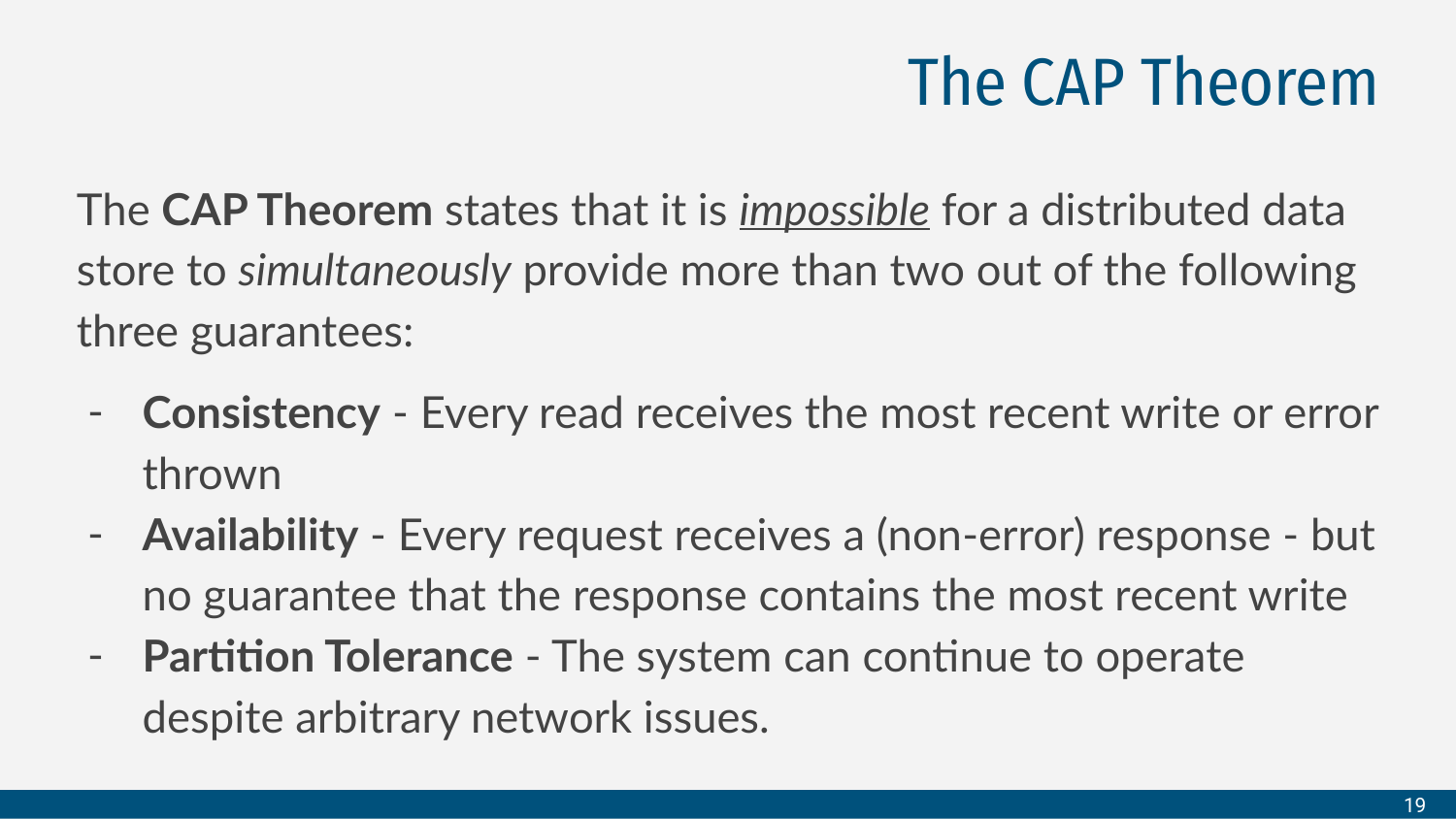

# The CAP Theorem
The CAP Theorem states that it is impossible for a distributed data store to simultaneously provide more than two out of the following three guarantees:
Consistency - Every read receives the most recent write or error thrown
Availability - Every request receives a (non-error) response - but no guarantee that the response contains the most recent write
Partition Tolerance - The system can continue to operate despite arbitrary network issues.
19